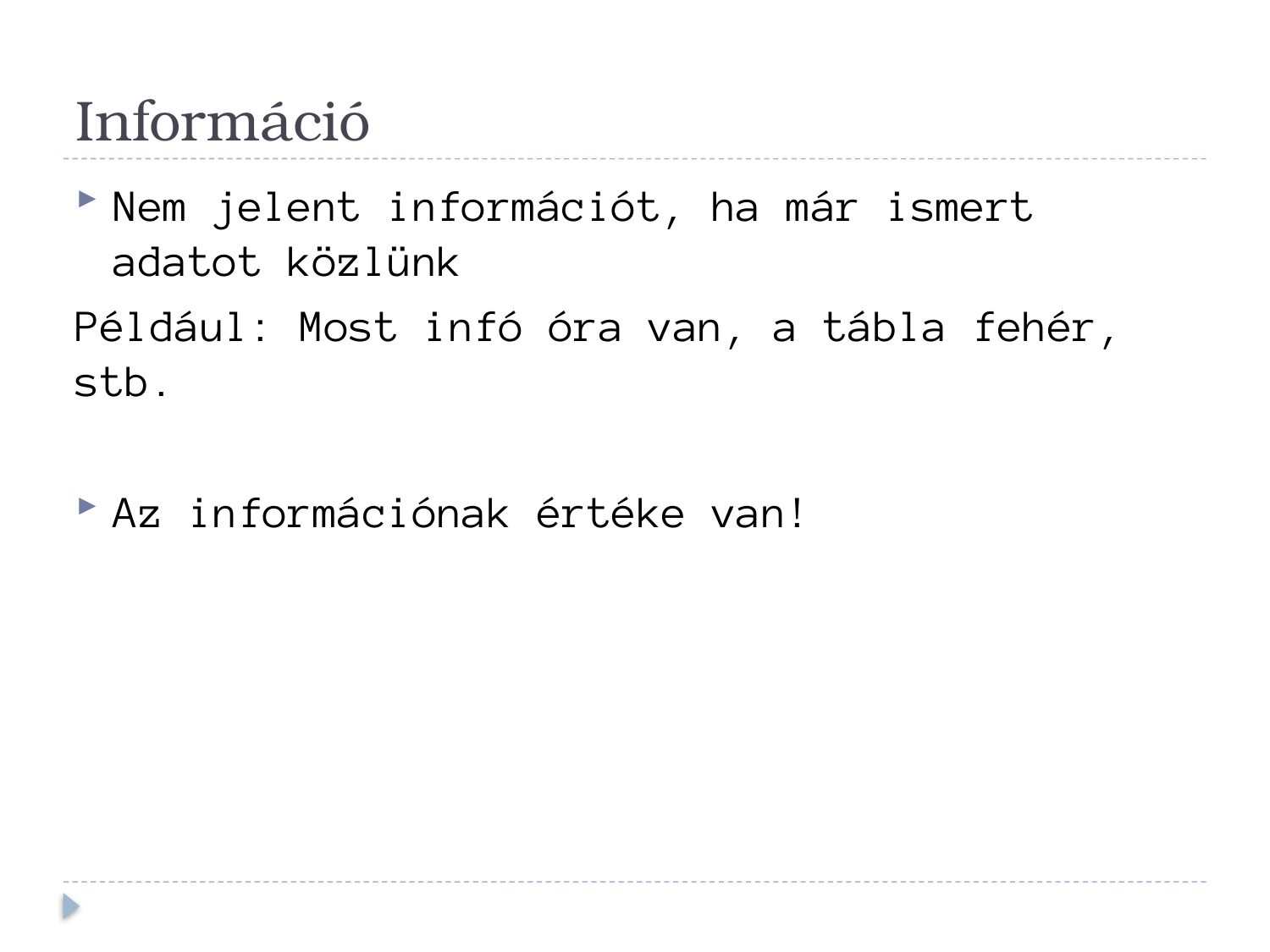

# Információ
Nem jelent információt, ha már ismert adatot közlünk
Például: Most infó óra van, a tábla fehér, stb.

Az információnak értéke van!